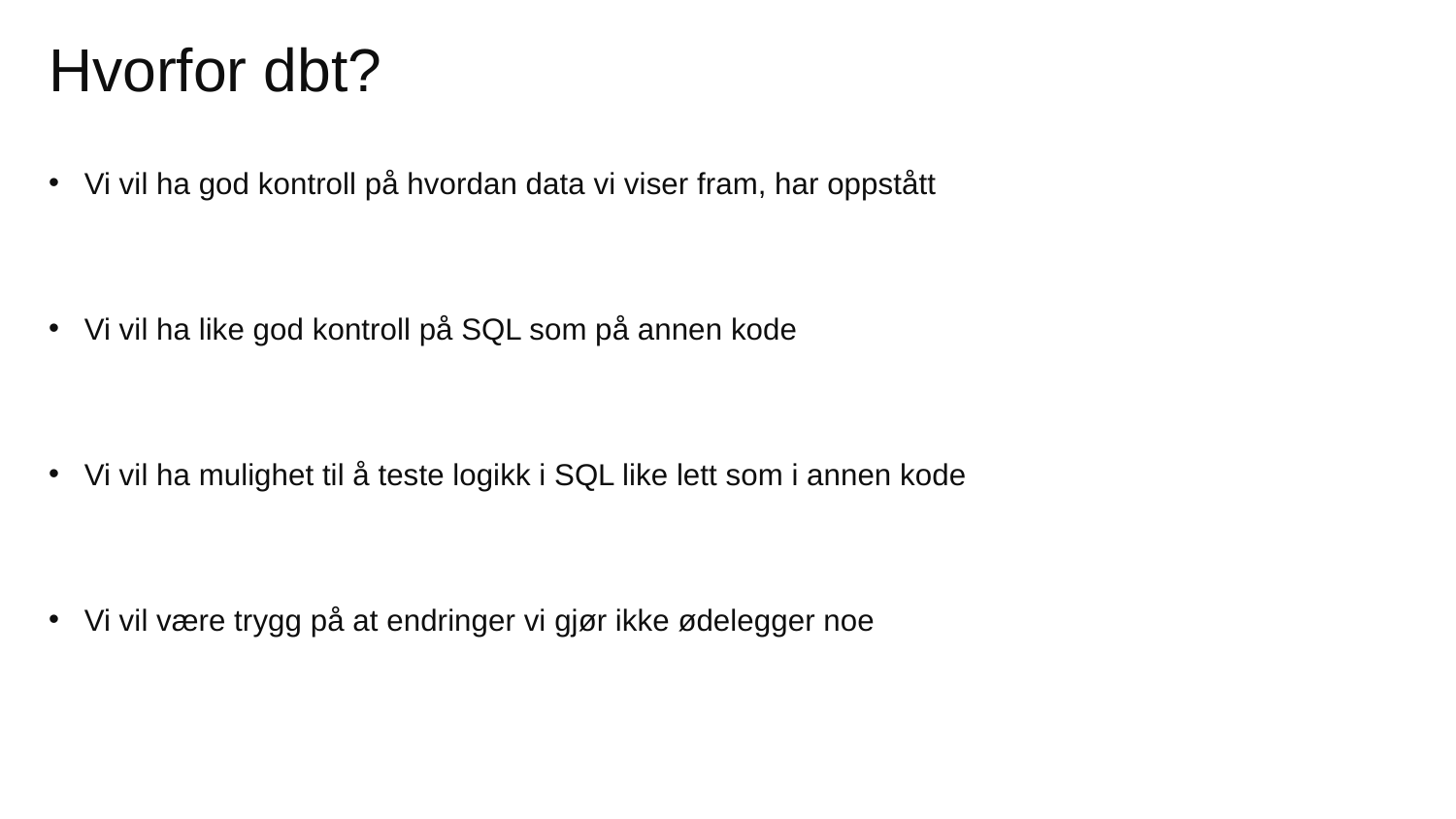

# Hvorfor dbt?

Vi vil ha god kontroll på hvordan data vi viser fram, har oppstått

Vi vil ha like god kontroll på SQL som på annen kode

Vi vil ha mulighet til å teste logikk i SQL like lett som i annen kode

Vi vil være trygg på at endringer vi gjør ikke ødelegger noe